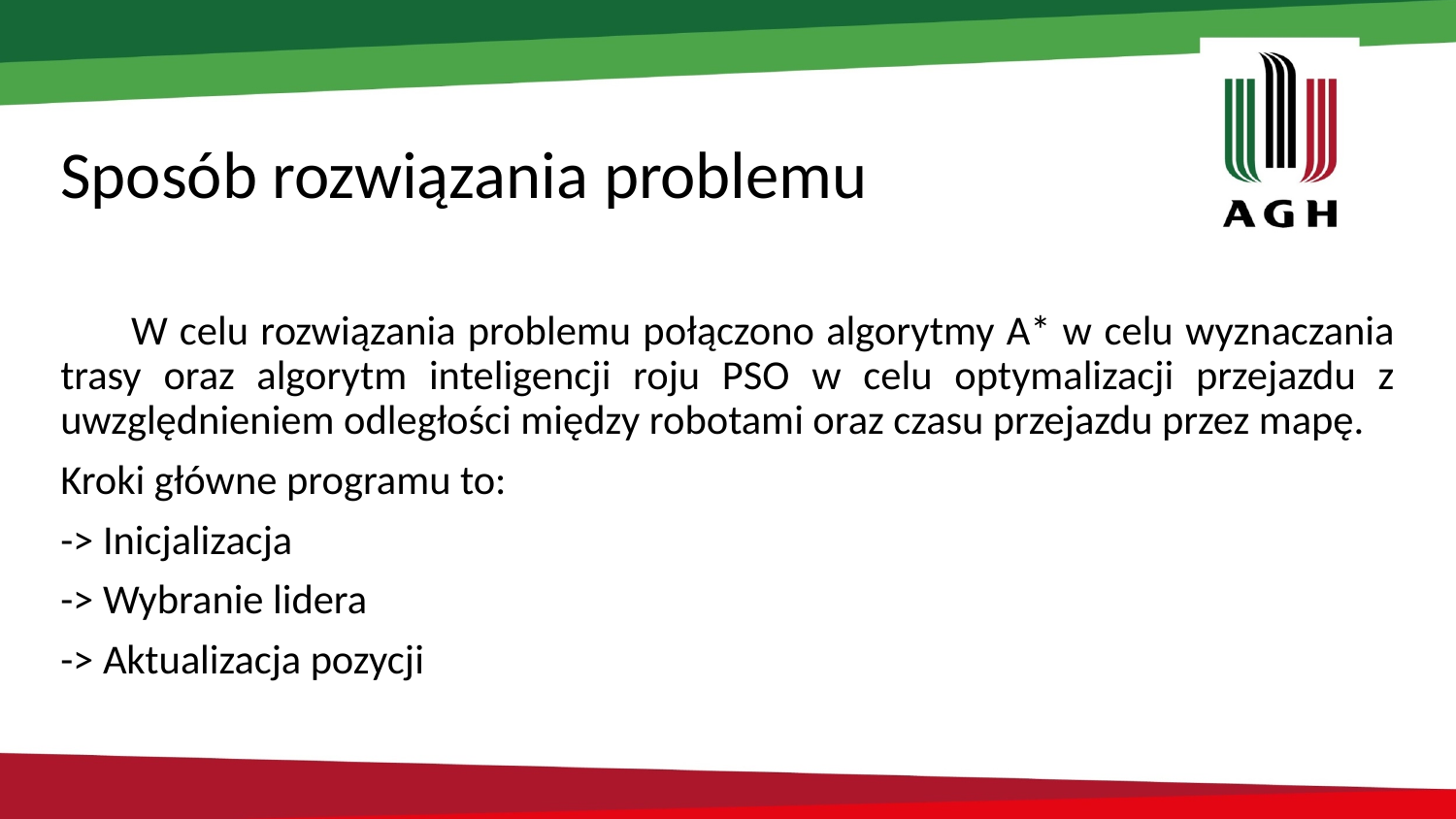

# Sposób rozwiązania problemu

W celu rozwiązania problemu połączono algorytmy A* w celu wyznaczania trasy oraz algorytm inteligencji roju PSO w celu optymalizacji przejazdu z uwzględnieniem odległości między robotami oraz czasu przejazdu przez mapę.
Kroki główne programu to:
-> Inicjalizacja
-> Wybranie lidera
-> Aktualizacja pozycji